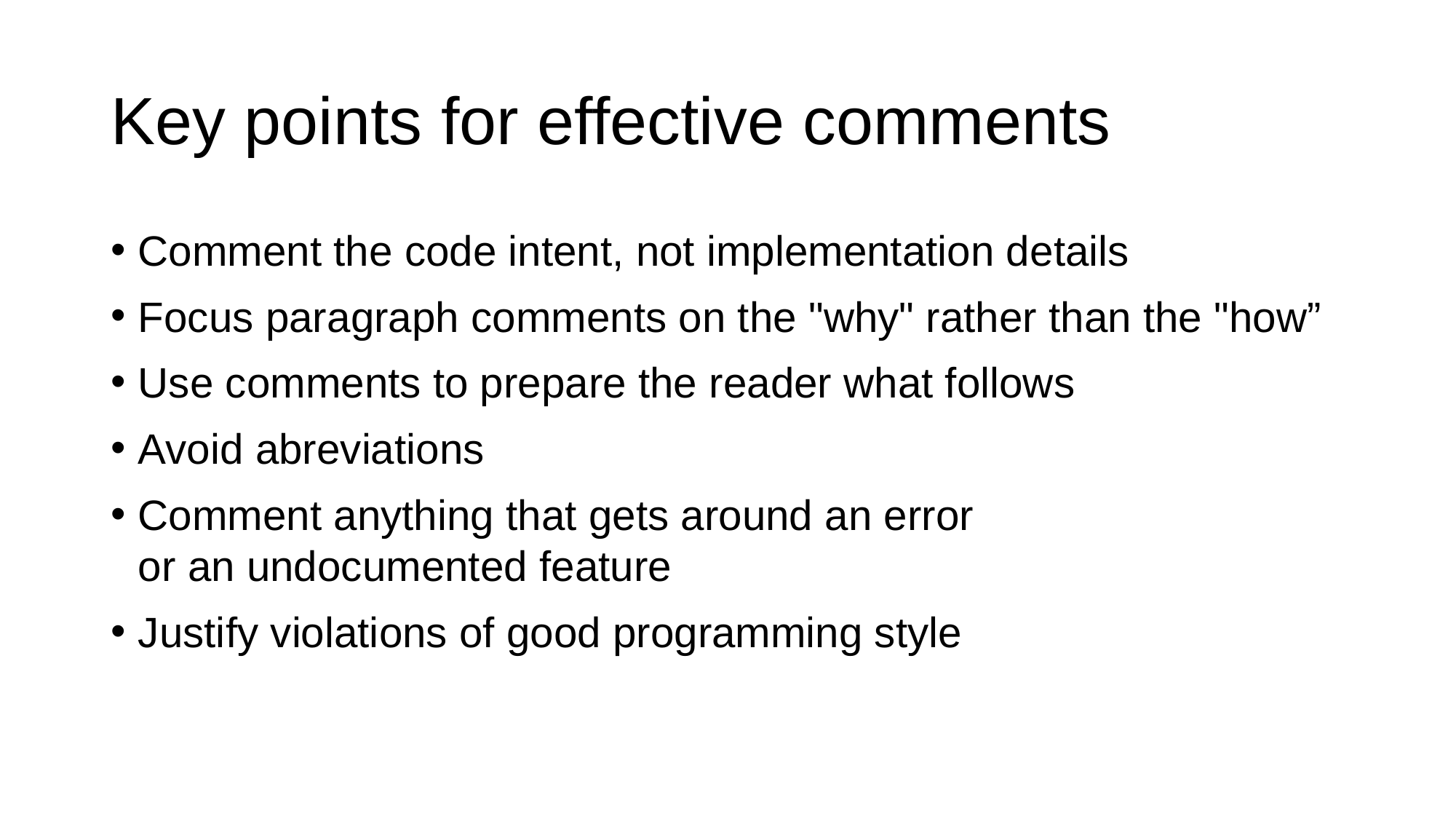

# Key points for effective comments
Comment the code intent, not implementation details
Focus paragraph comments on the "why" rather than the "how”
Use comments to prepare the reader what follows
Avoid abreviations
Comment anything that gets around an error
or an undocumented feature
Justify violations of good programming style